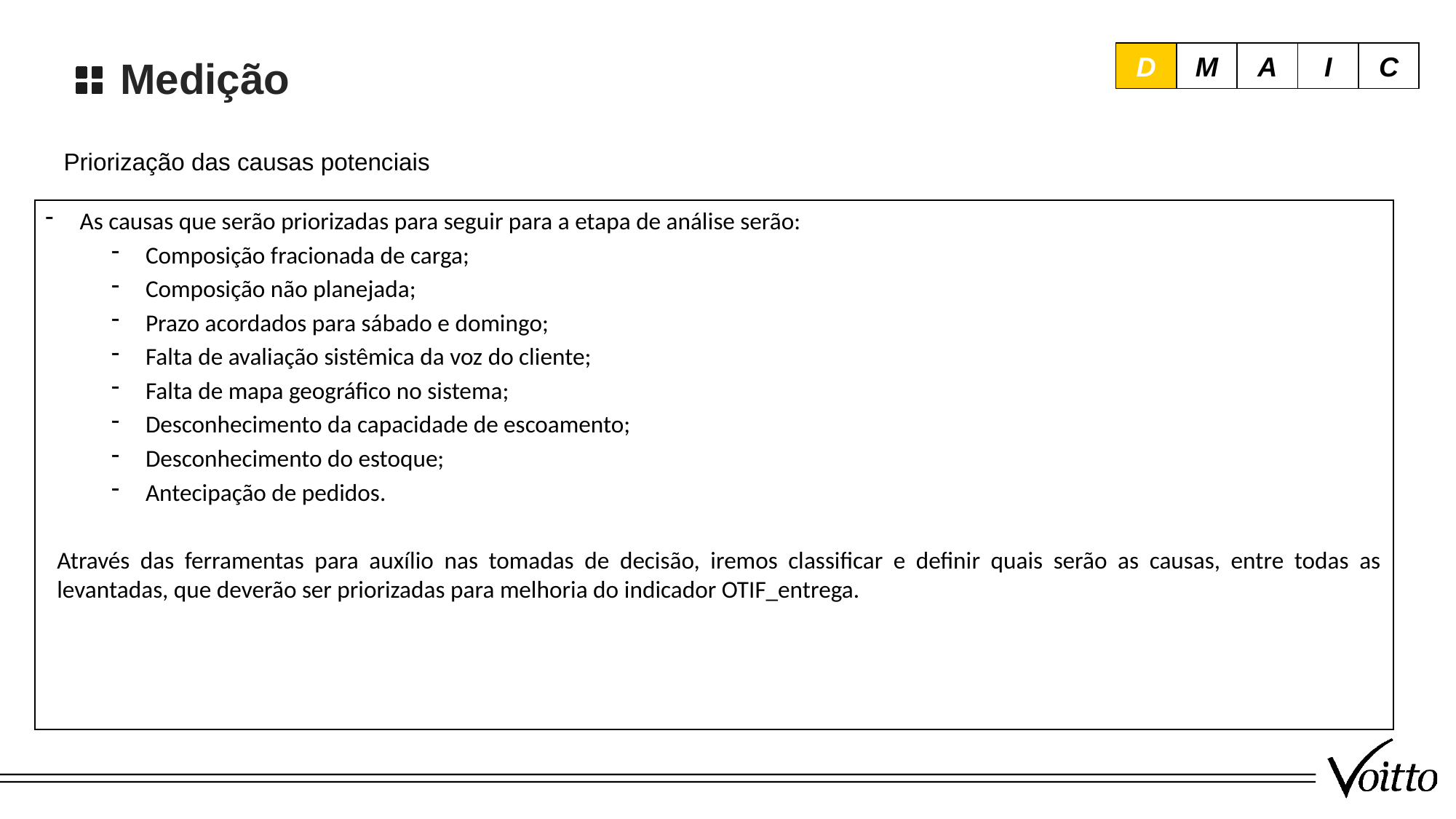

Medição
D
M
A
I
C
Priorização das causas potenciais
As causas que serão priorizadas para seguir para a etapa de análise serão:
Composição fracionada de carga;
Composição não planejada;
Prazo acordados para sábado e domingo;
Falta de avaliação sistêmica da voz do cliente;
Falta de mapa geográfico no sistema;
Desconhecimento da capacidade de escoamento;
Desconhecimento do estoque;
Antecipação de pedidos.

Através das ferramentas para auxílio nas tomadas de decisão, iremos classificar e definir quais serão as causas, entre todas as levantadas, que deverão ser priorizadas para melhoria do indicador OTIF_entrega.